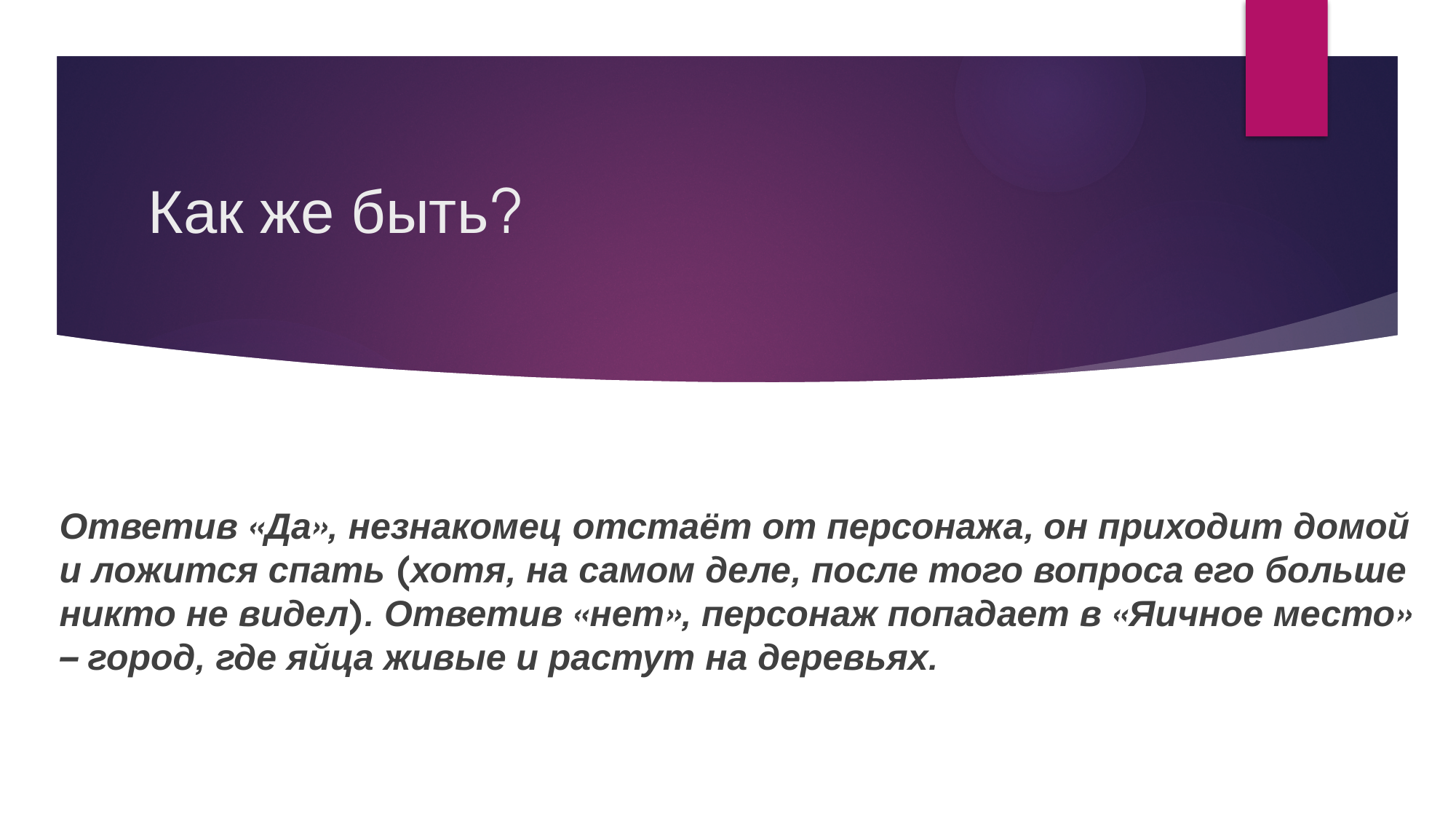

# Как же быть?
Ответив «Да», незнакомец отстаёт от персонажа, он приходит домой и ложится спать (хотя, на самом деле, после того вопроса его больше никто не видел). Ответив «нет», персонаж попадает в «Яичное место» – город, где яйца живые и растут на деревьях.